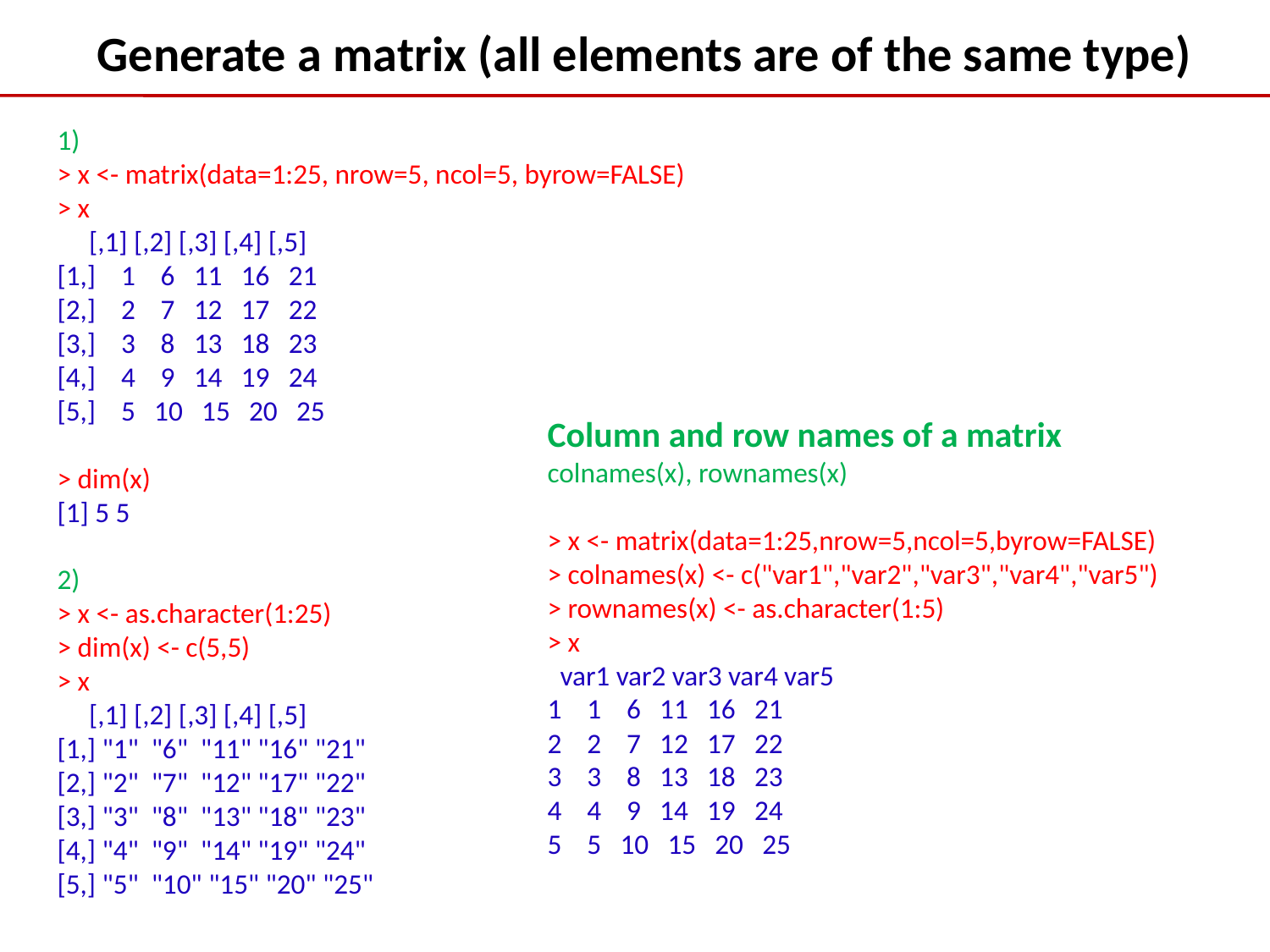

Generate a matrix (all elements are of the same type)

1)
> x <- matrix(data=1:25, nrow=5, ncol=5, byrow=FALSE)
> x
     [,1] [,2] [,3] [,4] [,5]
[1,]    1    6   11   16   21
[2,]    2    7   12   17   22
[3,]    3    8   13   18   23
[4,]    4    9   14   19   24
[5,]    5   10   15   20   25

> dim(x)
[1] 5 5

2)
> x <- as.character(1:25)
> dim(x) <- c(5,5)
> x
     [,1] [,2] [,3] [,4] [,5]
[1,] "1"  "6"  "11" "16" "21"
[2,] "2"  "7"  "12" "17" "22"
[3,] "3"  "8"  "13" "18" "23"
[4,] "4"  "9"  "14" "19" "24"
[5,] "5"  "10" "15" "20" "25"
Column and row names of a matrix
colnames(x), rownames(x)

> x <- matrix(data=1:25,nrow=5,ncol=5,byrow=FALSE)
> colnames(x) <- c("var1","var2","var3","var4","var5")
> rownames(x) <- as.character(1:5)
> x
  var1 var2 var3 var4 var5
1    1    6   11   16   21
2    2    7   12   17   22
3    3    8   13   18   23
4    4    9   14   19   24
5    5   10   15   20   25